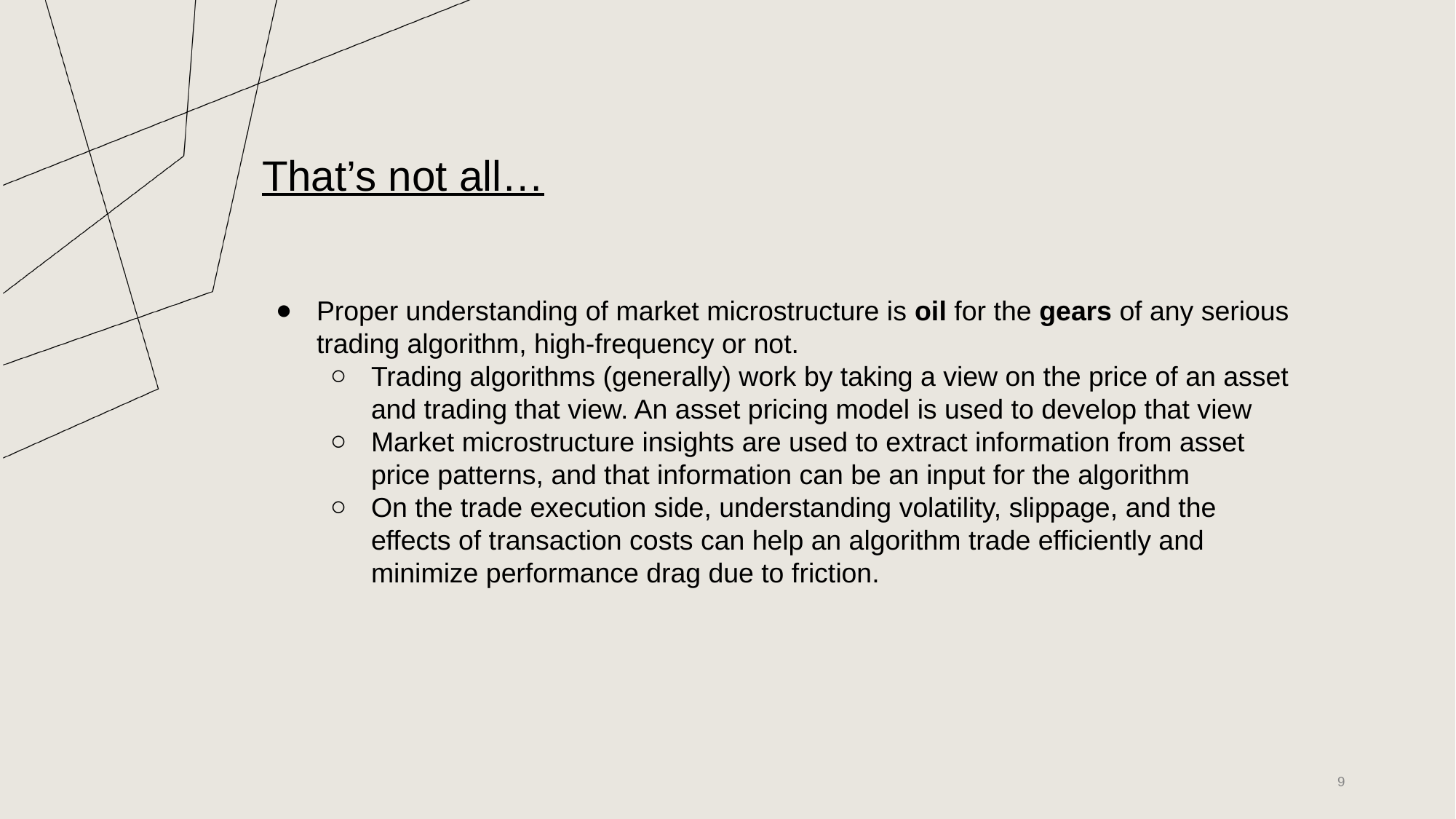

# That’s not all…
Proper understanding of market microstructure is oil for the gears of any serious trading algorithm, high-frequency or not.
Trading algorithms (generally) work by taking a view on the price of an asset and trading that view. An asset pricing model is used to develop that view
Market microstructure insights are used to extract information from asset price patterns, and that information can be an input for the algorithm
On the trade execution side, understanding volatility, slippage, and the effects of transaction costs can help an algorithm trade efficiently and minimize performance drag due to friction.

9